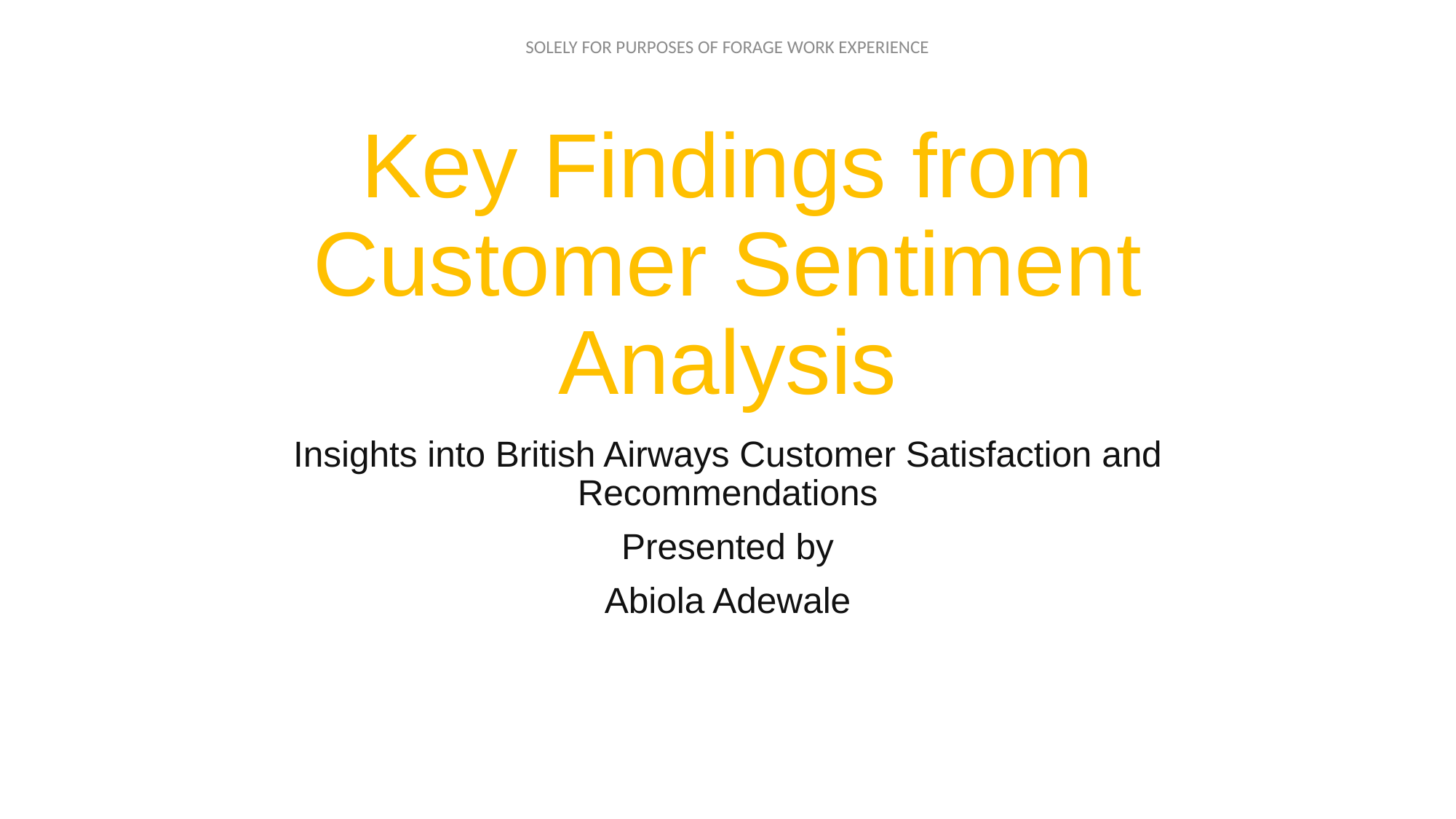

# Key Findings from Customer Sentiment Analysis
Insights into British Airways Customer Satisfaction and Recommendations
Presented by
Abiola Adewale